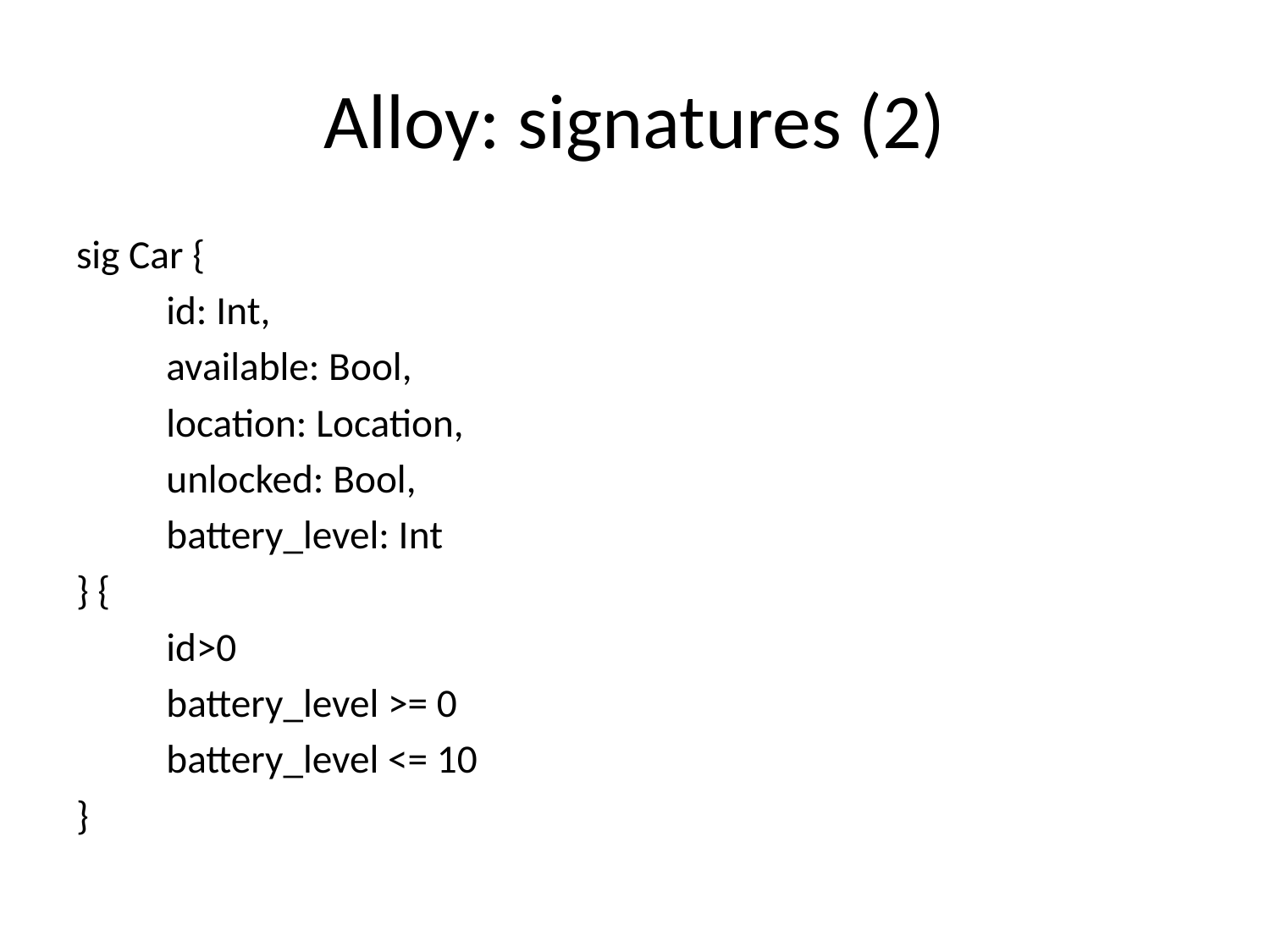

# Alloy: signatures (2)
sig Car {
	id: Int,
	available: Bool,
	location: Location,
	unlocked: Bool,
	battery_level: Int
} {
	id>0
	battery_level >= 0
	battery_level <= 10
}